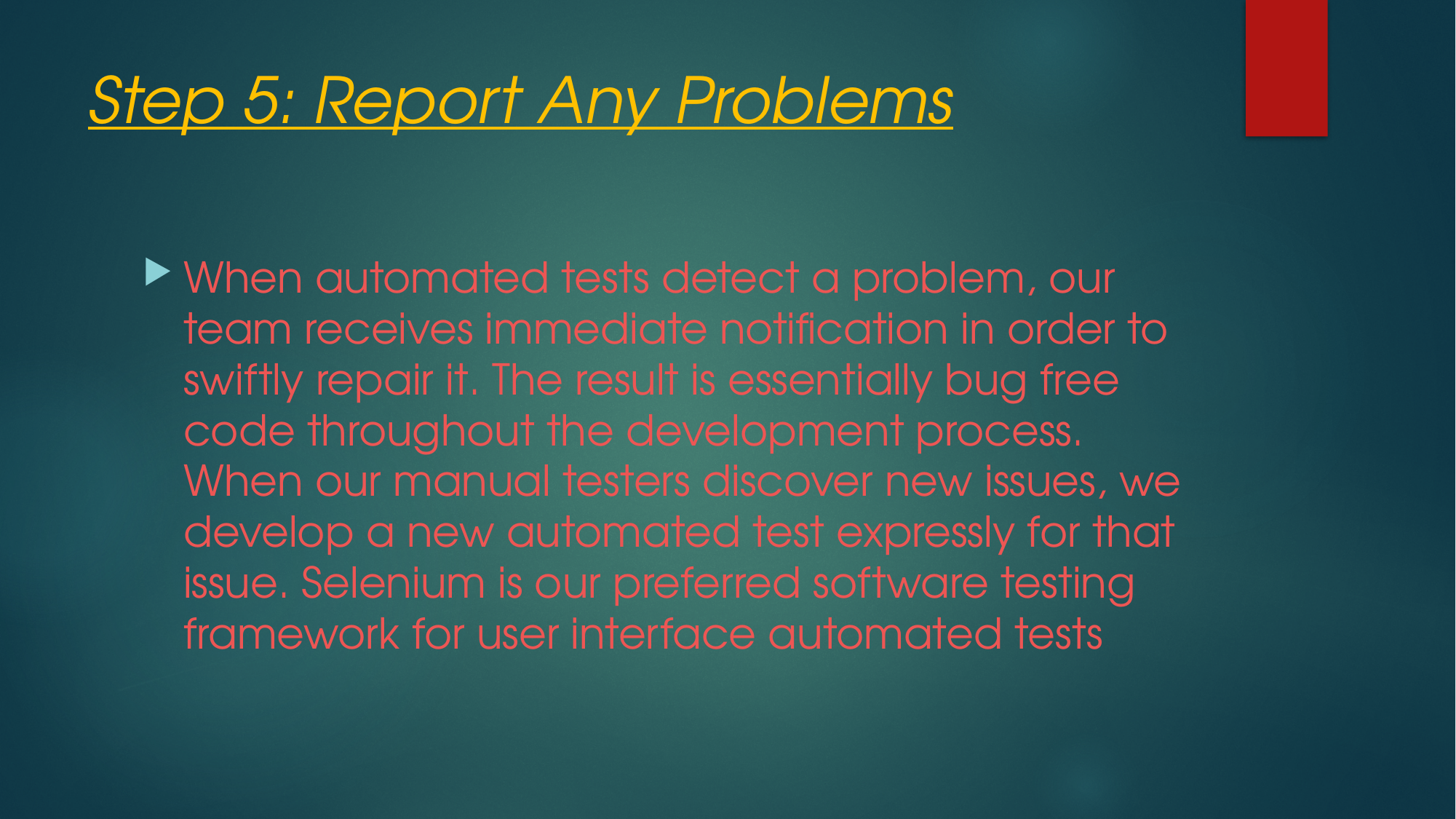

# Step 5: Report Any Problems
When automated tests detect a problem, our team receives immediate notification in order to swiftly repair it. The result is essentially bug free code throughout the development process. When our manual testers discover new issues, we develop a new automated test expressly for that issue. Selenium is our preferred software testing framework for user interface automated tests